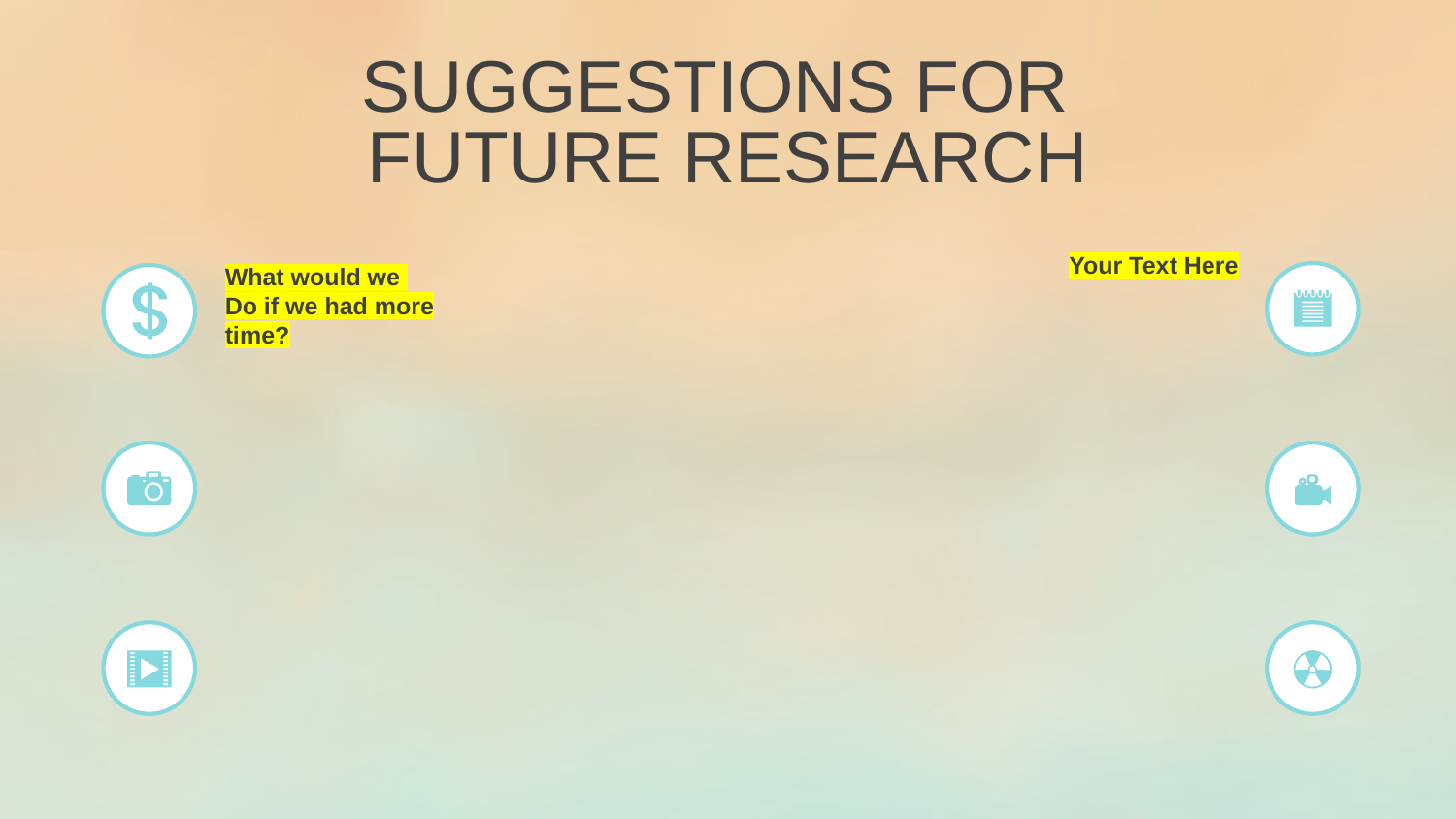

SUGGESTIONS FOR
FUTURE RESEARCH
Your Text Here
What would we
Do if we had more time?